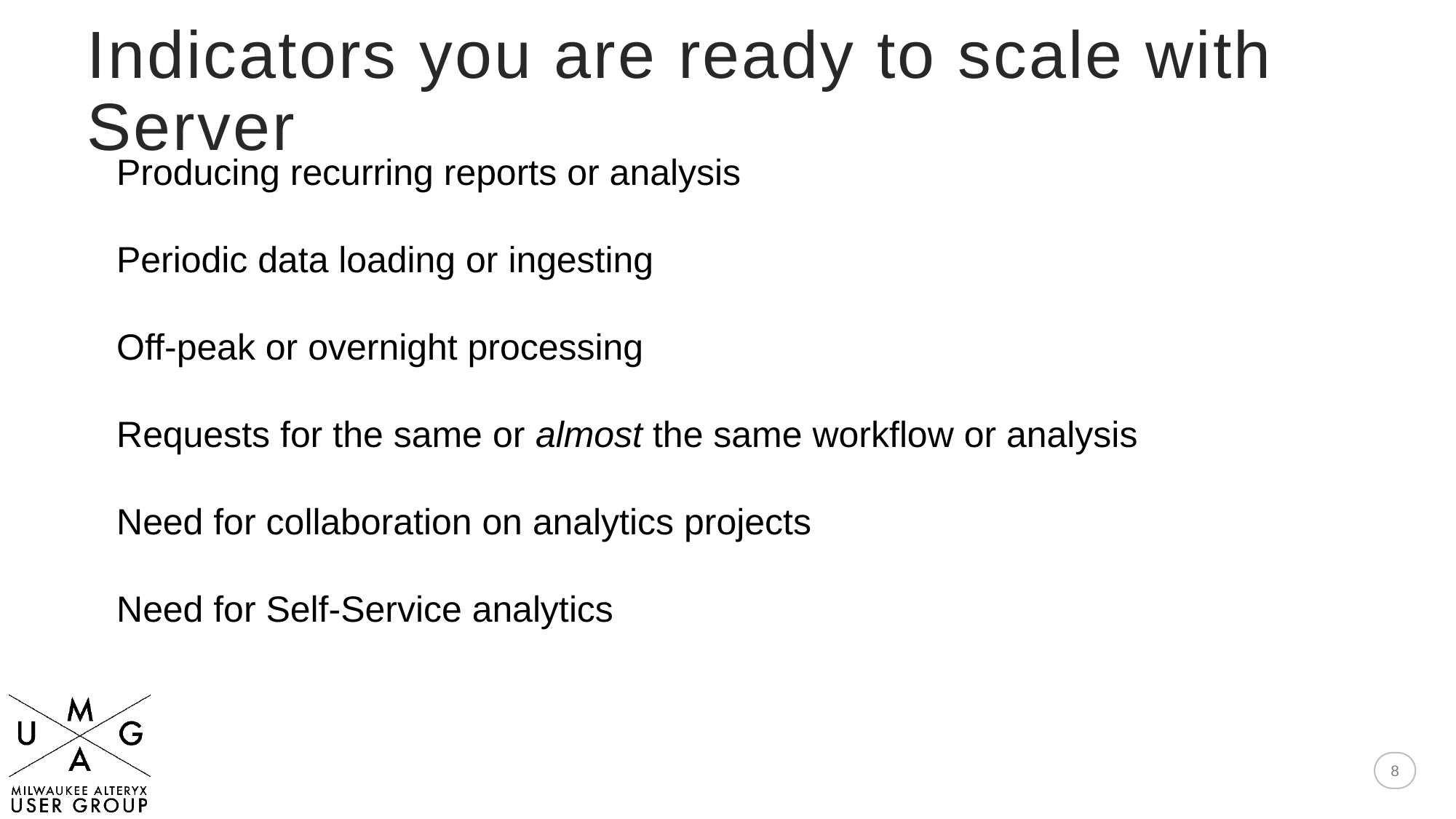

Indicators you are ready to scale with Server
Producing recurring reports or analysis

Periodic data loading or ingesting

Off-peak or overnight processing

Requests for the same or almost the same workflow or analysis

Need for collaboration on analytics projects

Need for Self-Service analytics
8